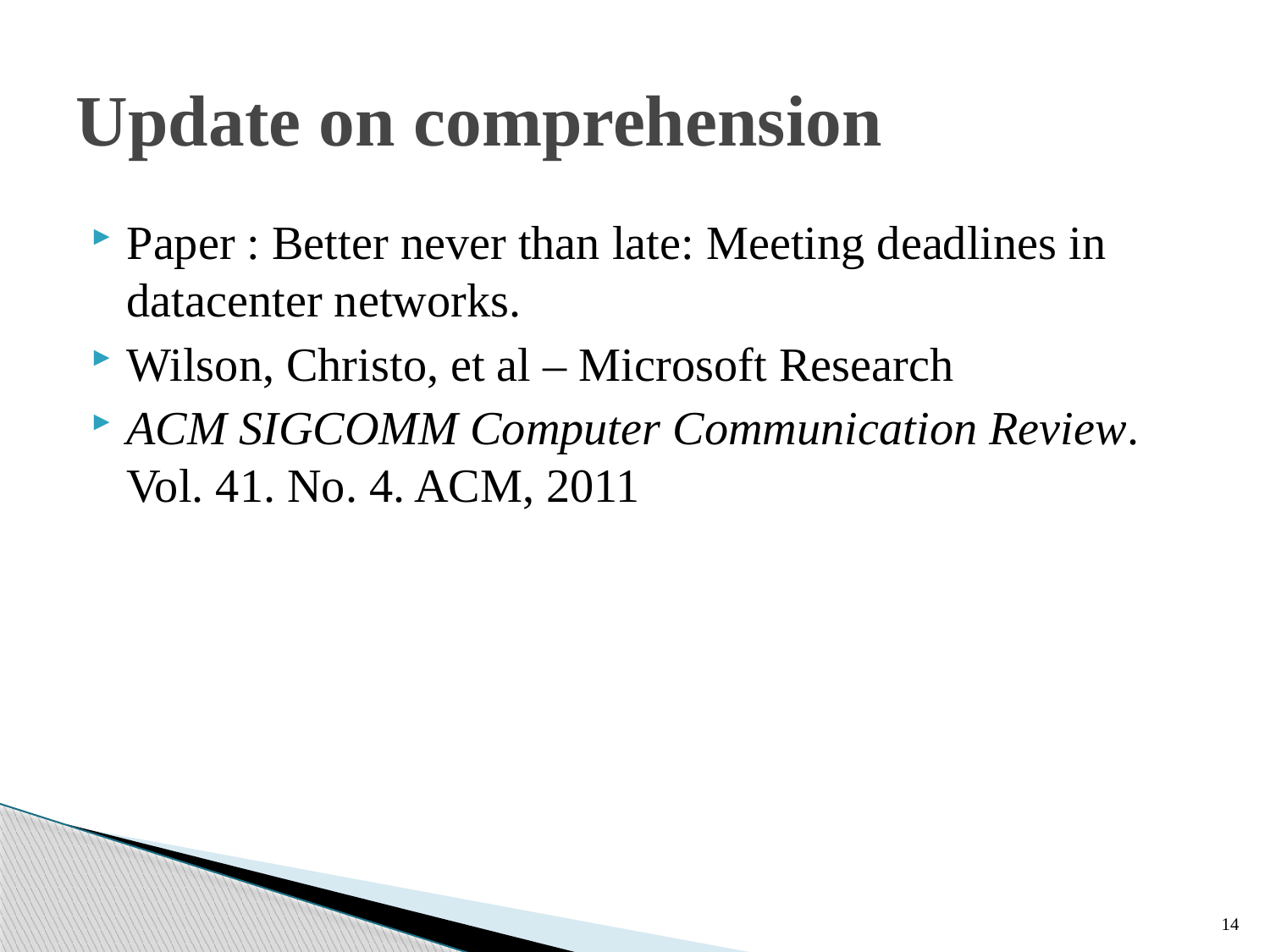

# Update on comprehension
Paper : Better never than late: Meeting deadlines in datacenter networks.
Wilson, Christo, et al – Microsoft Research
ACM SIGCOMM Computer Communication Review. Vol. 41. No. 4. ACM, 2011
14